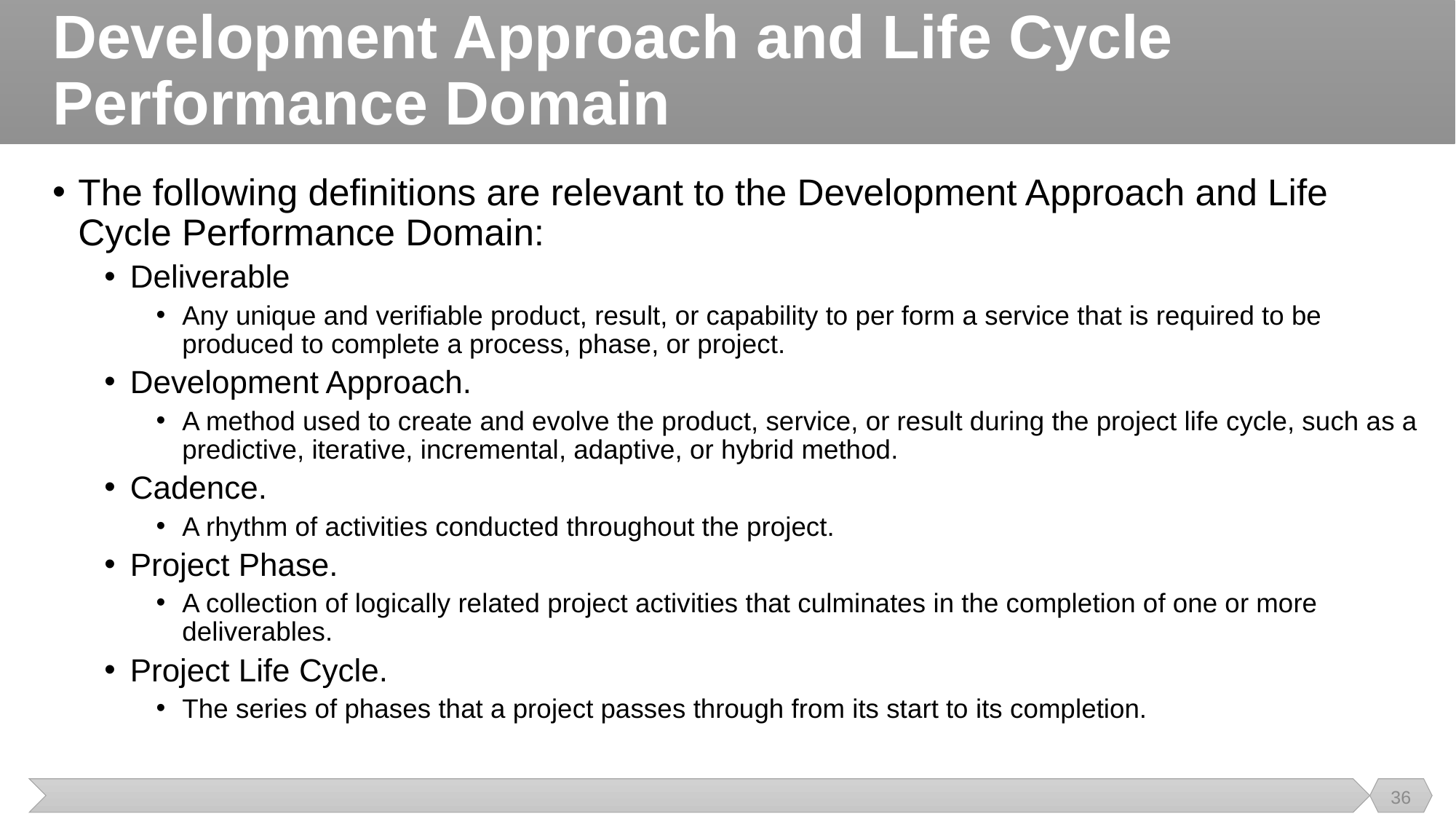

# Development Approach and Life Cycle Performance Domain
The following definitions are relevant to the Development Approach and Life Cycle Performance Domain:
Deliverable
Any unique and verifiable product, result, or capability to per form a service that is required to be produced to complete a process, phase, or project.
Development Approach.
A method used to create and evolve the product, service, or result during the project life cycle, such as a predictive, iterative, incremental, adaptive, or hybrid method.
Cadence.
A rhythm of activities conducted throughout the project.
Project Phase.
A collection of logically related project activities that culminates in the completion of one or more deliverables.
Project Life Cycle.
The series of phases that a project passes through from its start to its completion.
36